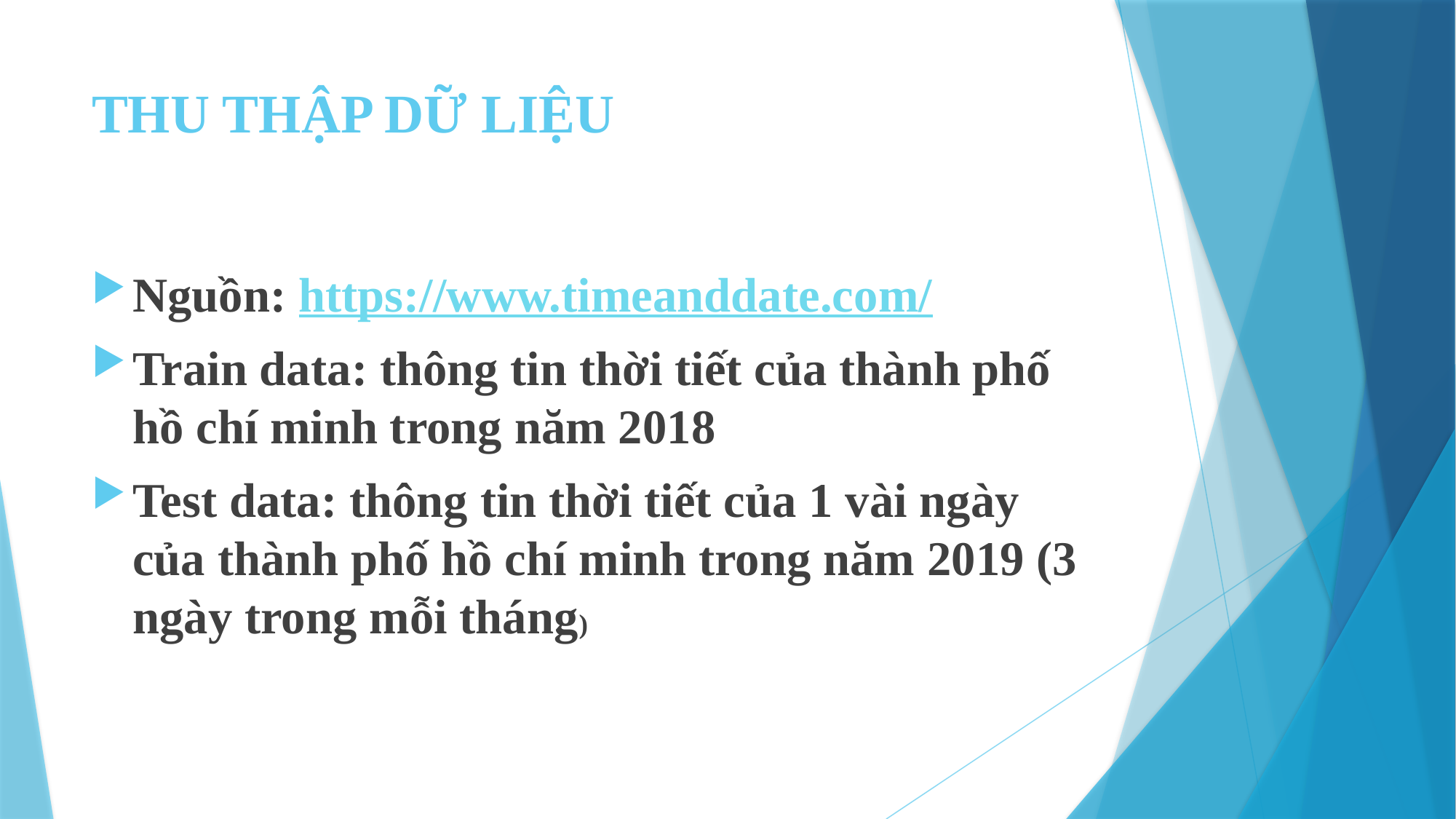

# THU THẬP DỮ LIỆU
Nguồn: https://www.timeanddate.com/
Train data: thông tin thời tiết của thành phố hồ chí minh trong năm 2018
Test data: thông tin thời tiết của 1 vài ngày của thành phố hồ chí minh trong năm 2019 (3 ngày trong mỗi tháng)